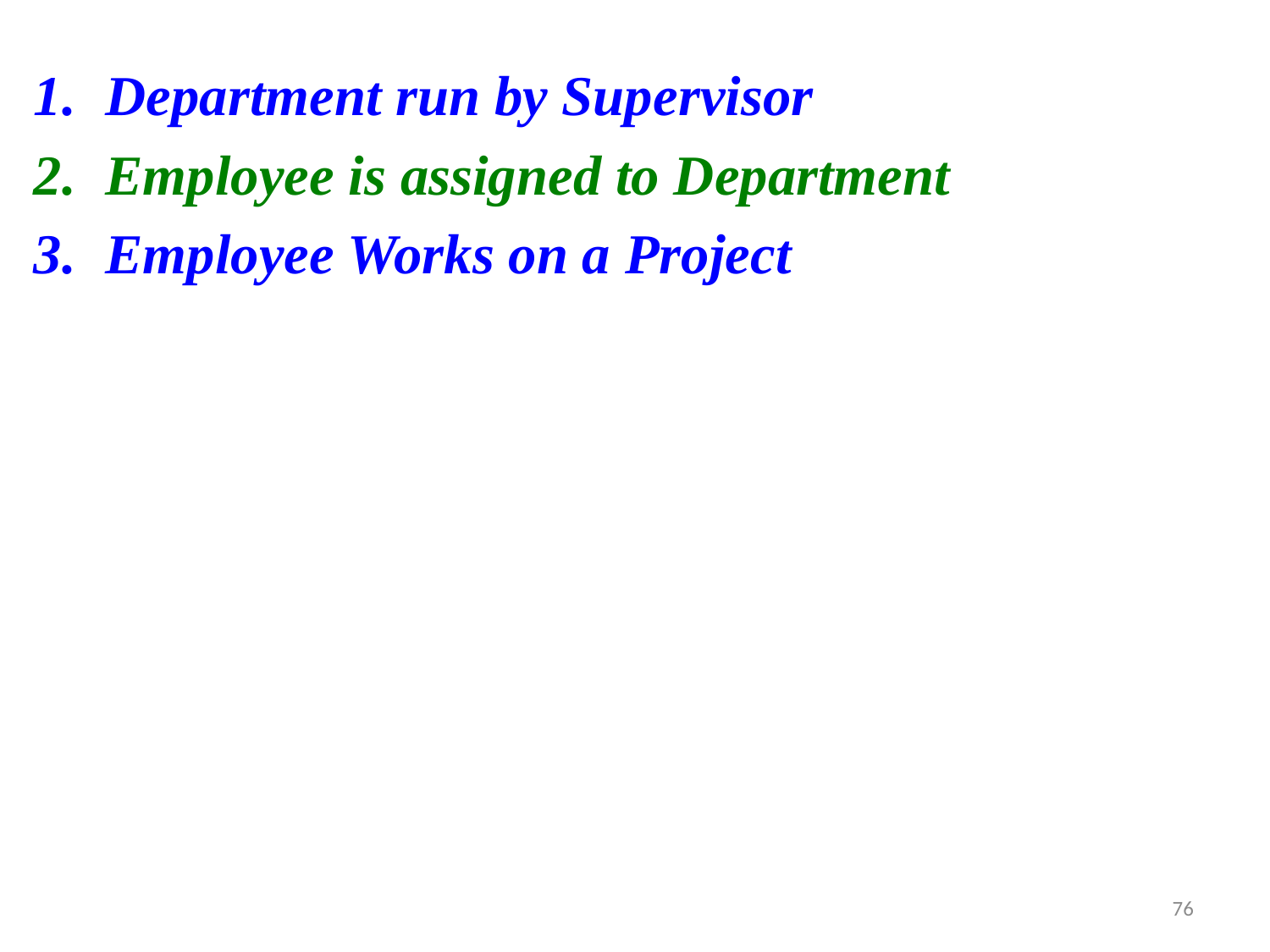

Department run by Supervisor
Employee is assigned to Department
Employee Works on a Project

76